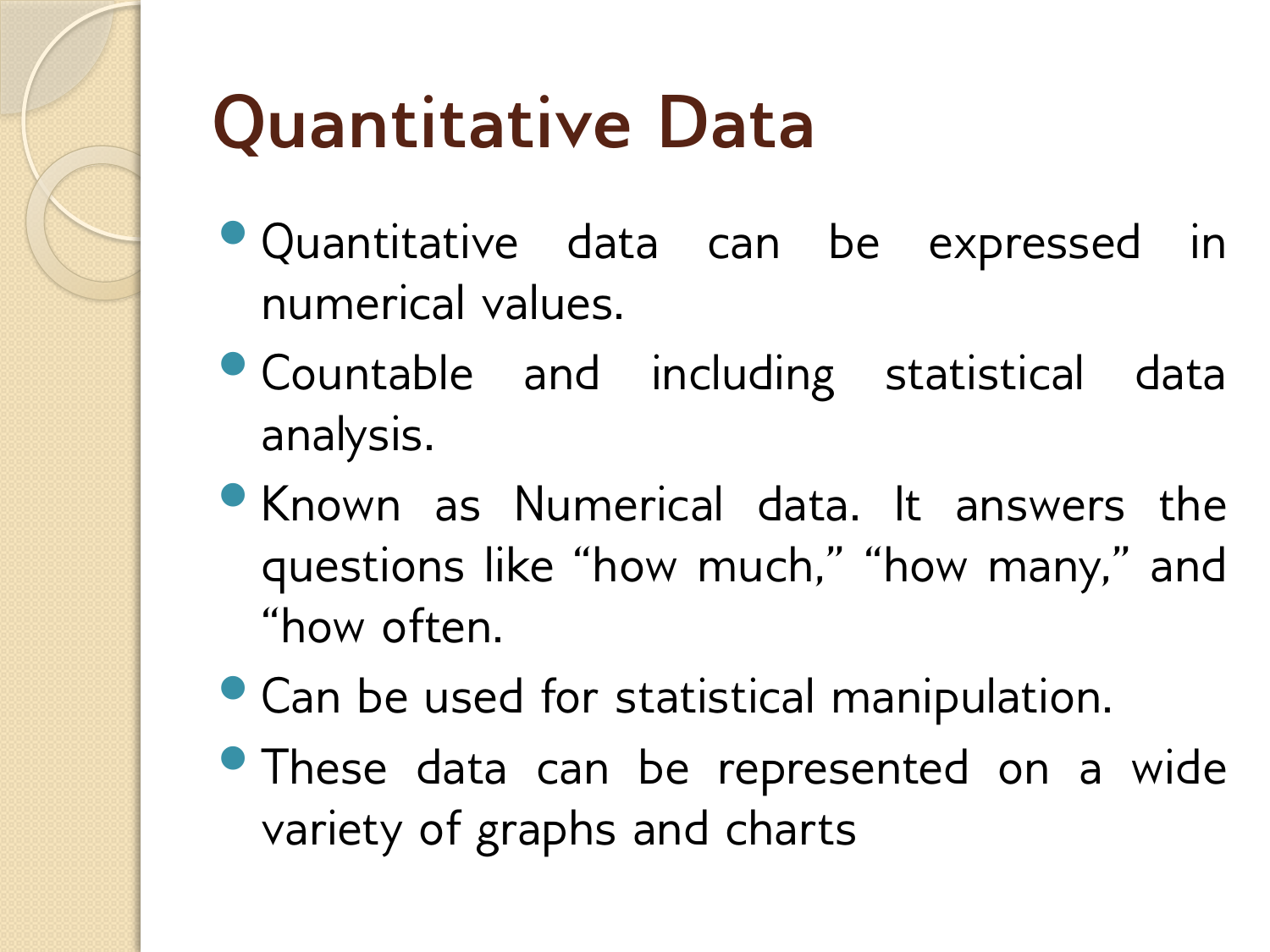

# Quantitative Data
Quantitative data can be expressed in numerical values.
Countable and including statistical data analysis.
Known as Numerical data. It answers the questions like “how much,” “how many,” and “how often.
Can be used for statistical manipulation.
These data can be represented on a wide variety of graphs and charts